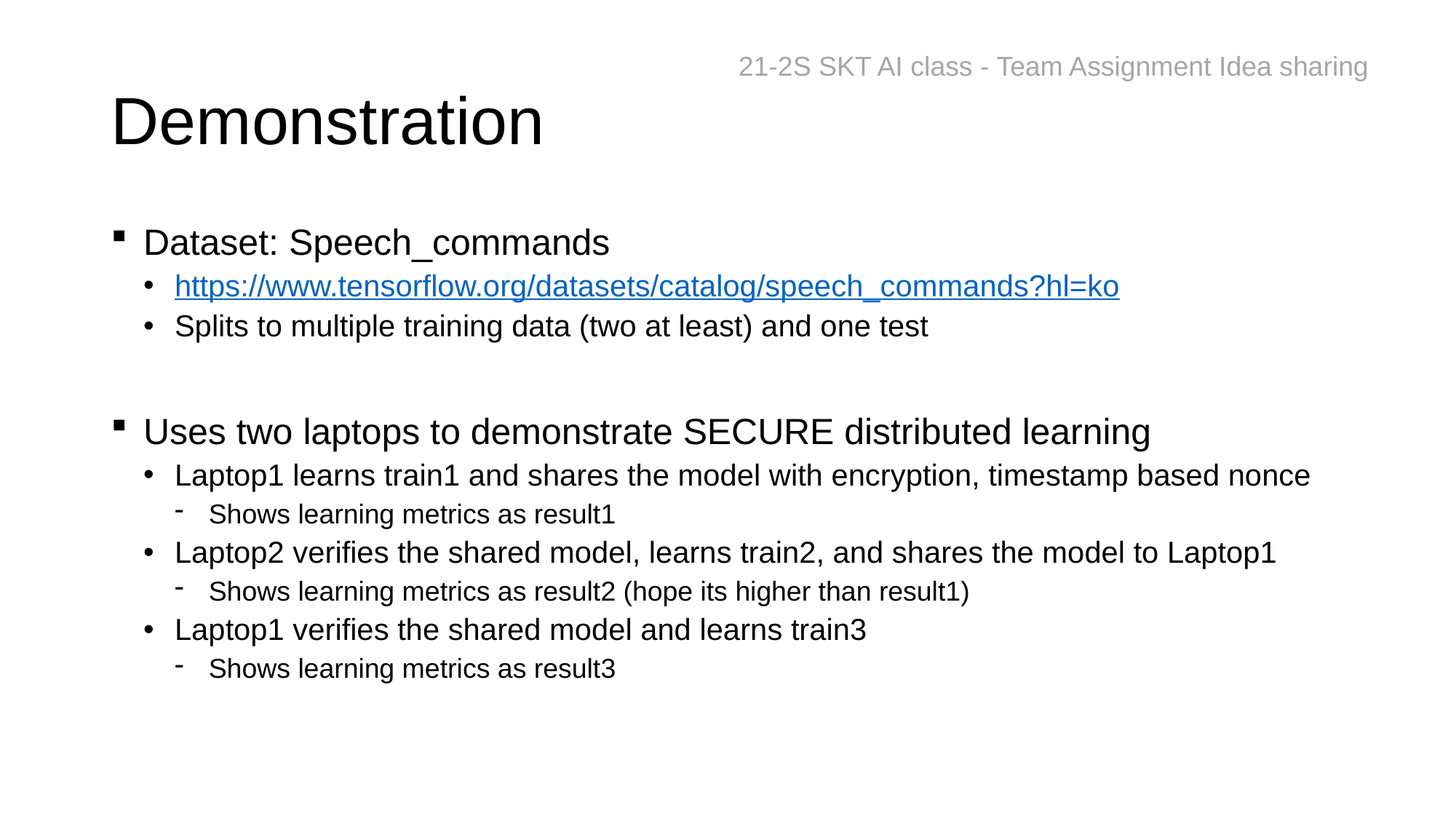

# Demonstration
21-2S SKT AI class - Team Assignment Idea sharing
Dataset: Speech_commands
https://www.tensorflow.org/datasets/catalog/speech_commands?hl=ko
Splits to multiple training data (two at least) and one test

Uses two laptops to demonstrate SECURE distributed learning
Laptop1 learns train1 and shares the model with encryption, timestamp based nonce
Shows learning metrics as result1
Laptop2 verifies the shared model, learns train2, and shares the model to Laptop1
Shows learning metrics as result2 (hope its higher than result1)
Laptop1 verifies the shared model and learns train3
Shows learning metrics as result3